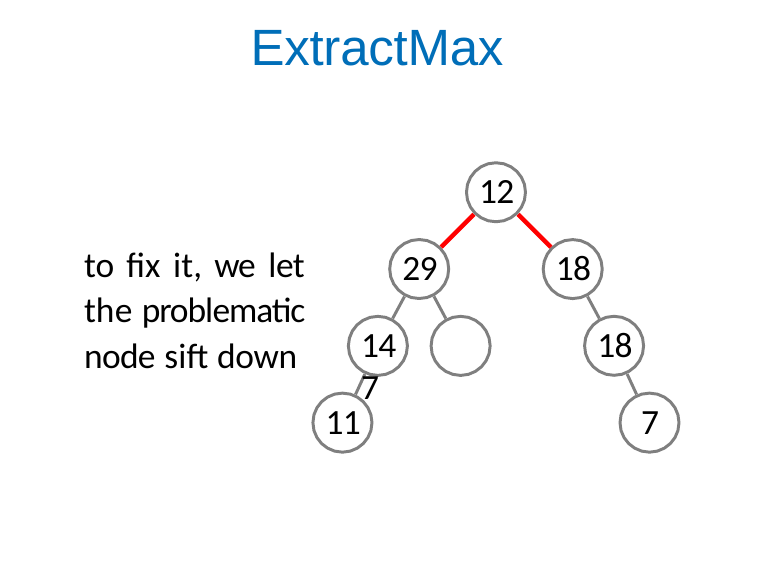

# ExtractMax

12

to fix it, we let the problematic node sift down

29
18

14	7
18

11
7